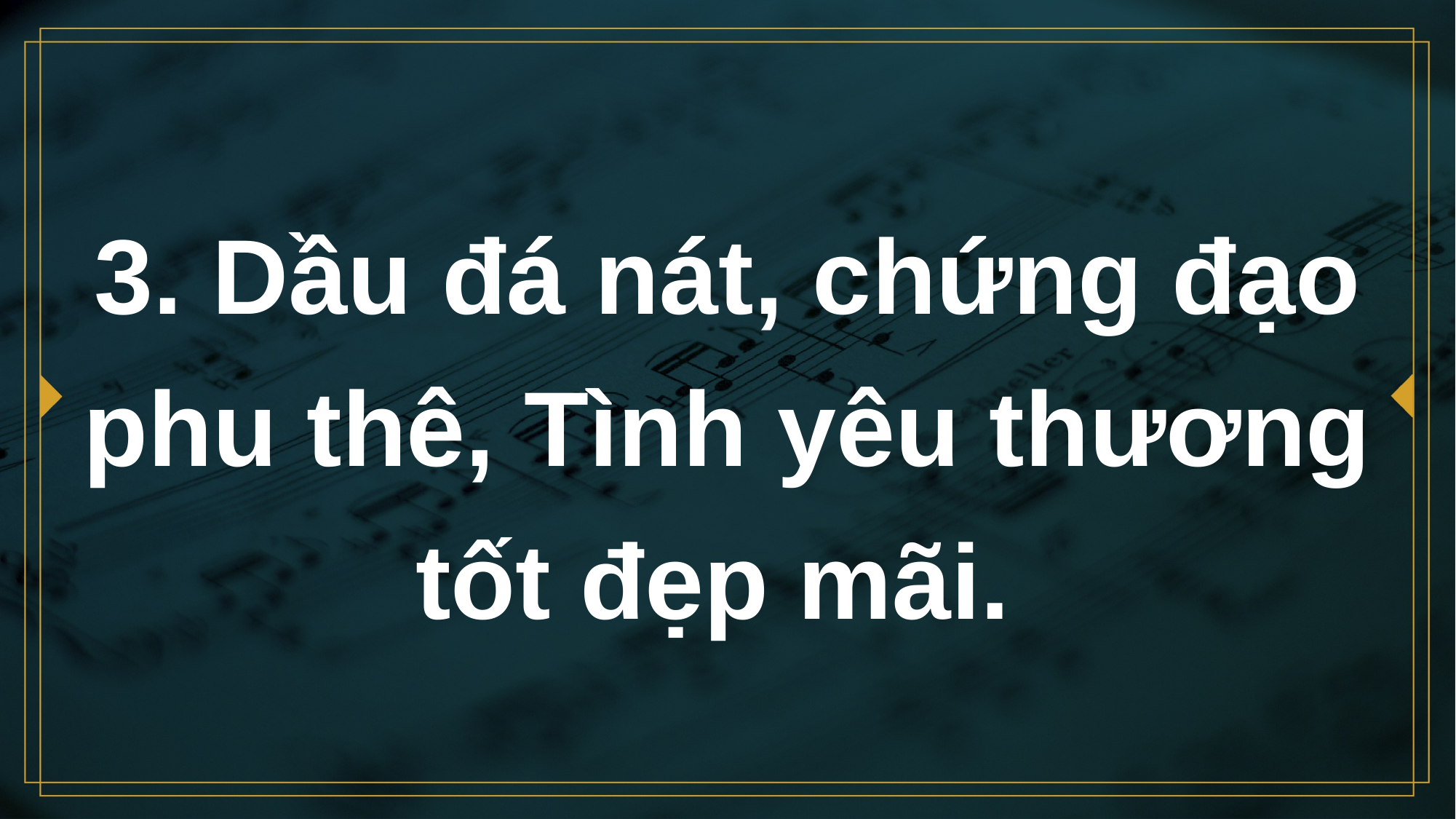

# 3. Dầu đá nát, chứng đạo phu thê, Tình yêu thương tốt đẹp mãi.